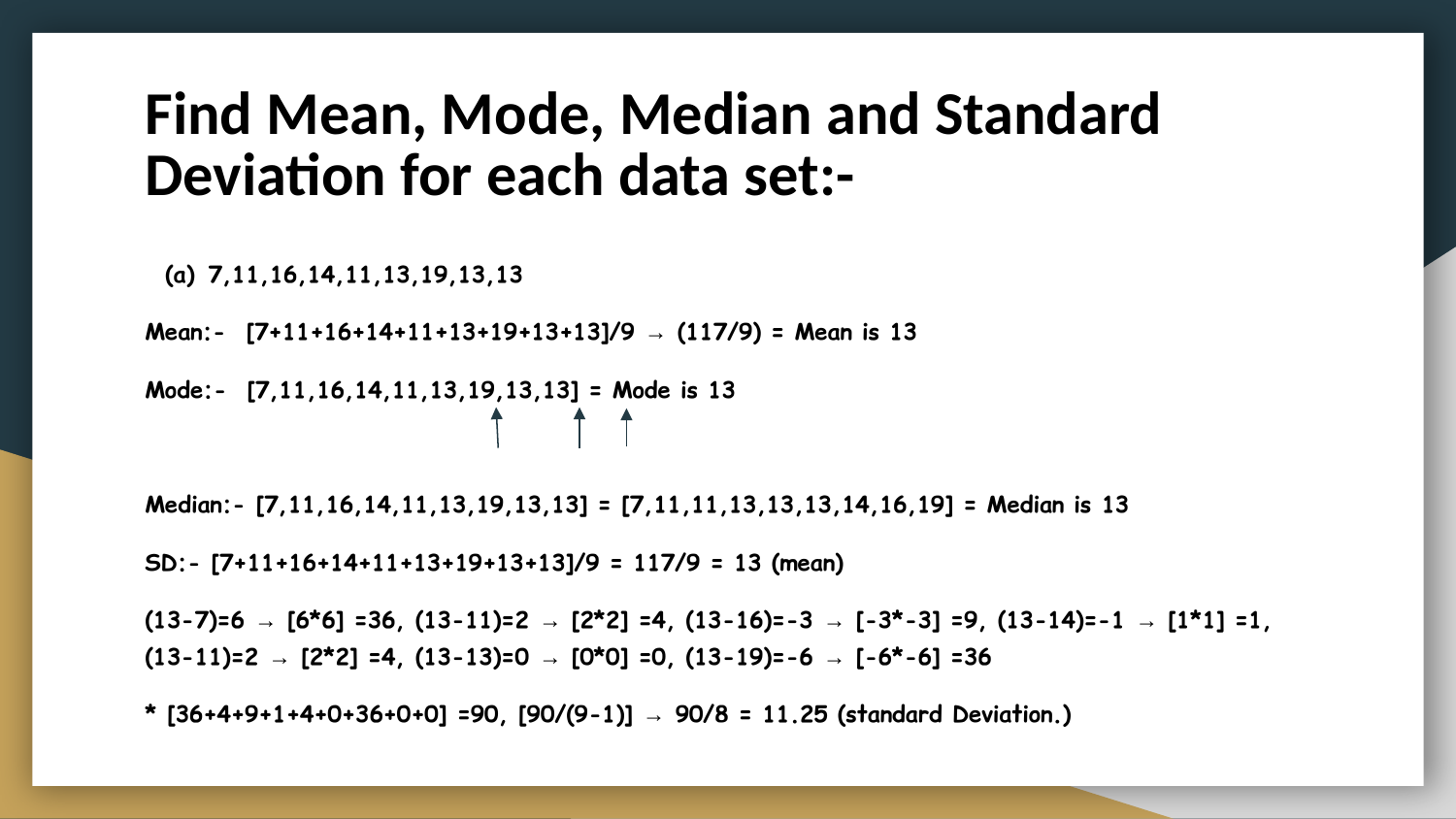

# Find Mean, Mode, Median and Standard Deviation for each data set:-
7,11,16,14,11,13,19,13,13
Mean:-  [7+11+16+14+11+13+19+13+13]/9 → (117/9) = Mean is 13
Mode:-  [7,11,16,14,11,13,19,13,13] = Mode is 13

Median:- [7,11,16,14,11,13,19,13,13] = [7,11,11,13,13,13,14,16,19] = Median is 13
SD:- [7+11+16+14+11+13+19+13+13]/9 = 117/9 = 13 (mean)
(13-7)=6 → [6*6] =36, (13-11)=2 → [2*2] =4, (13-16)=-3 → [-3*-3] =9, (13-14)=-1 → [1*1] =1, (13-11)=2 → [2*2] =4, (13-13)=0 → [0*0] =0, (13-19)=-6 → [-6*-6] =36
* [36+4+9+1+4+0+36+0+0] =90, [90/(9-1)] → 90/8 = 11.25 (standard Deviation.)